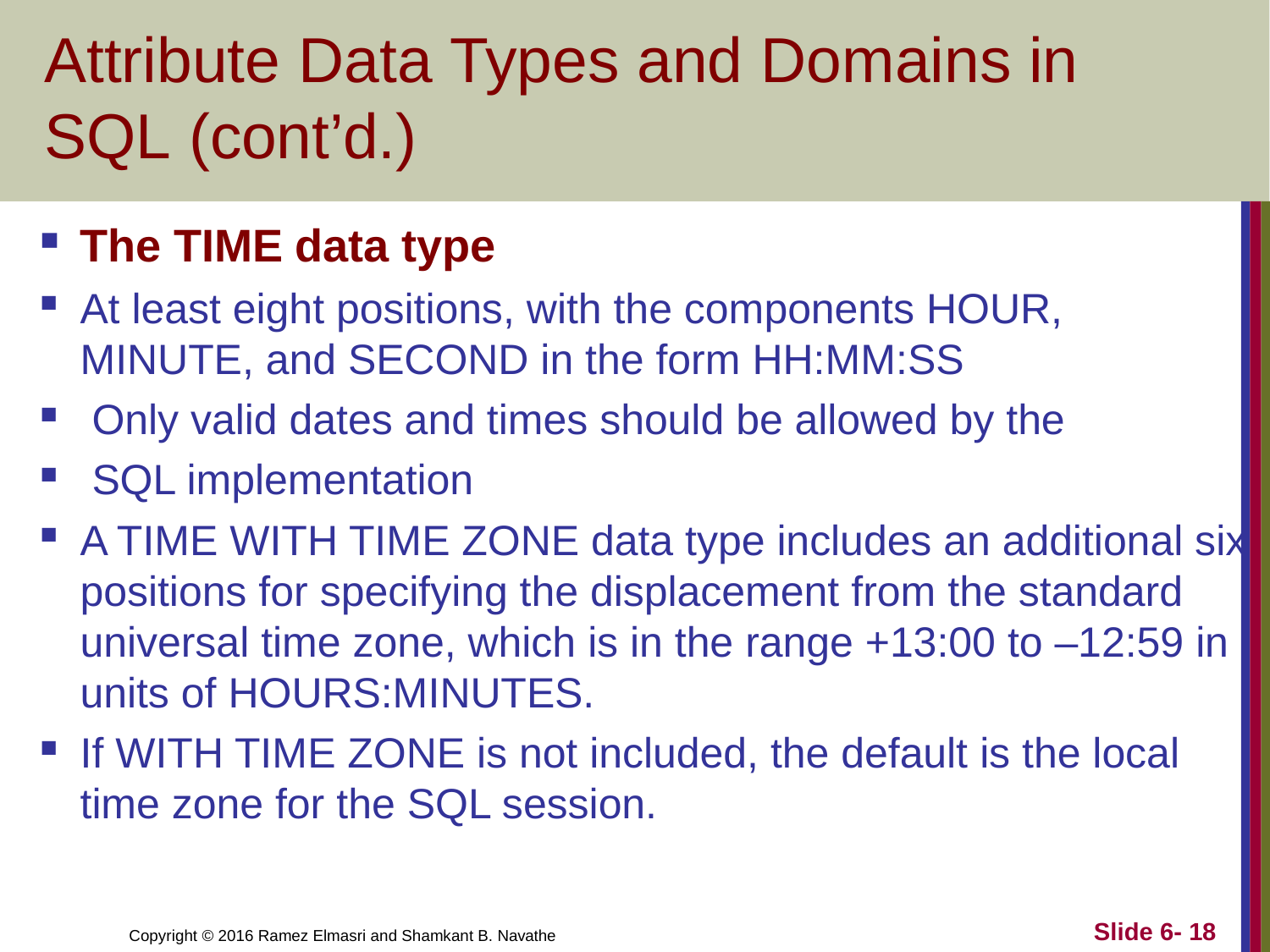

# Attribute Data Types and Domains in SQL (cont’d.)
The TIME data type
At least eight positions, with the components HOUR, MINUTE, and SECOND in the form HH:MM:SS
 Only valid dates and times should be allowed by the
 SQL implementation
A TIME WITH TIME ZONE data type includes an additional six positions for specifying the displacement from the standard universal time zone, which is in the range +13:00 to –12:59 in units of HOURS:MINUTES.
If WITH TIME ZONE is not included, the default is the local time zone for the SQL session.
Slide 6- 18
Copyright © 2016 Ramez Elmasri and Shamkant B. Navathe